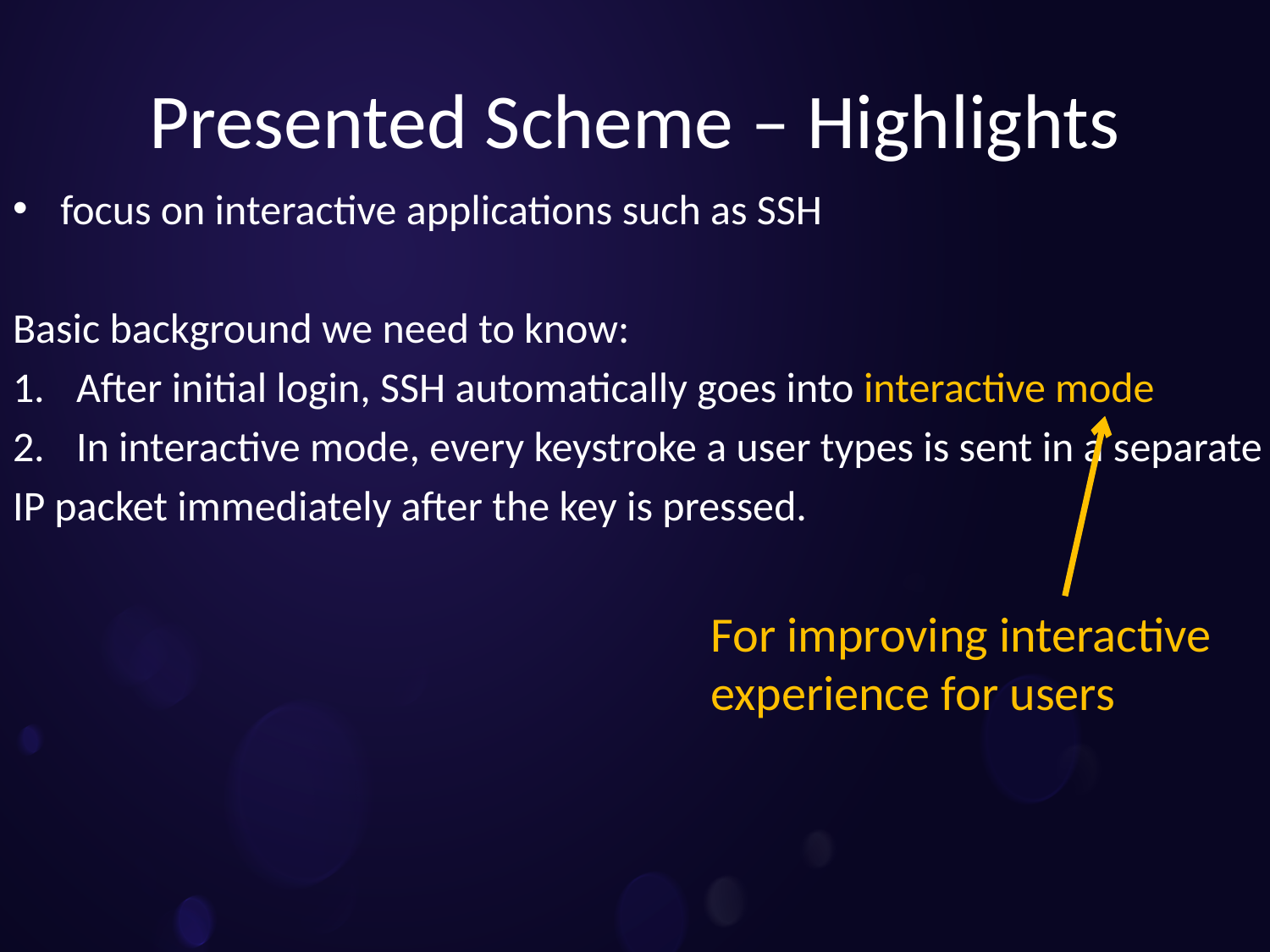

# Presented Scheme – Highlights
focus on interactive applications such as SSH

Basic background we need to know:
After initial login, SSH automatically goes into interactive mode
In interactive mode, every keystroke a user types is sent in a separate
IP packet immediately after the key is pressed.
For improving interactive
experience for users